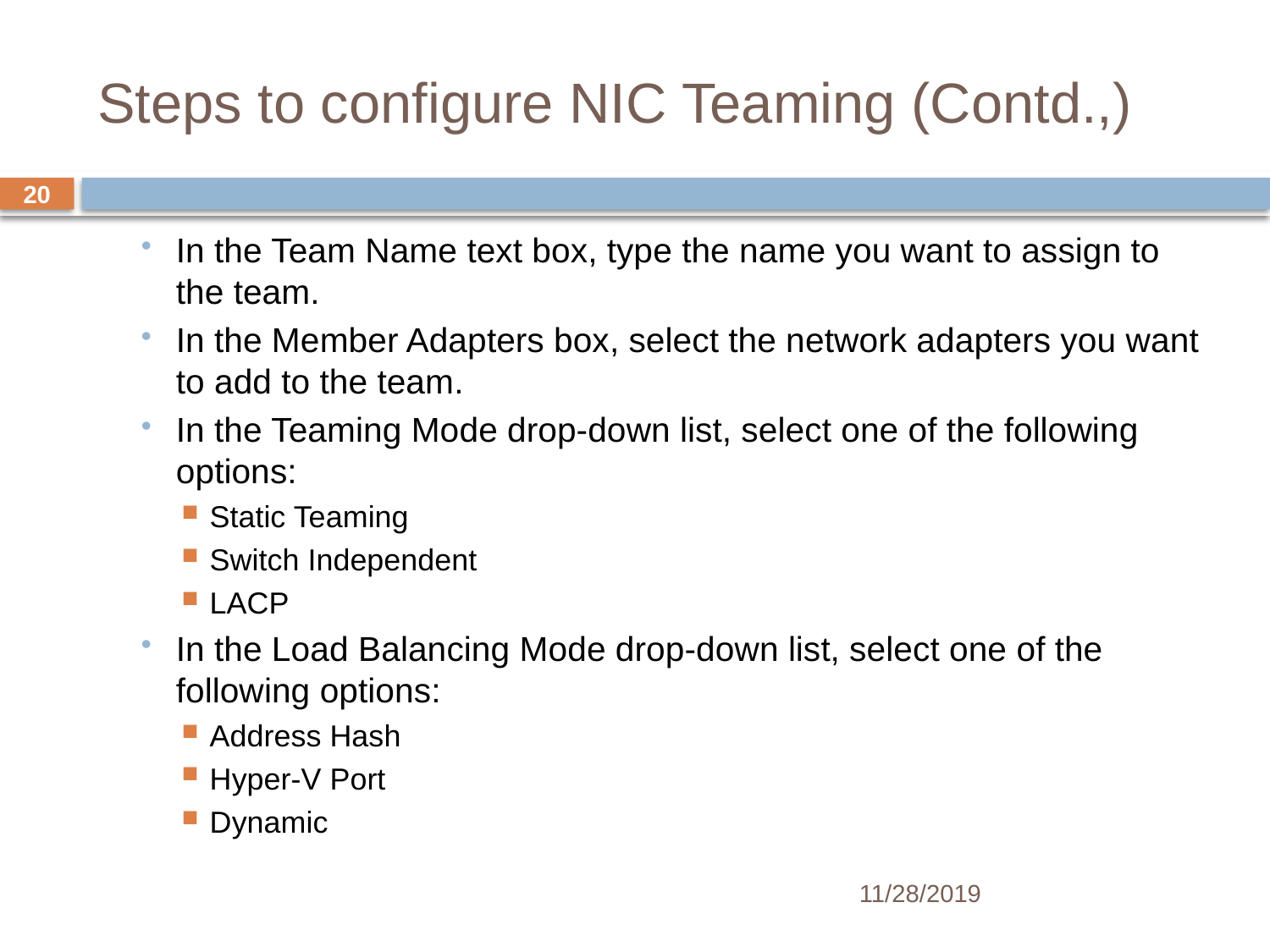

# Steps to configure NIC Teaming (Contd.,)
20
In the Team Name text box, type the name you want to assign to the team.
In the Member Adapters box, select the network adapters you want to add to the team.
In the Teaming Mode drop-down list, select one of the following options:
Static Teaming
Switch Independent
LACP
In the Load Balancing Mode drop-down list, select one of the following options:
Address Hash
Hyper-V Port
Dynamic
11/28/2019